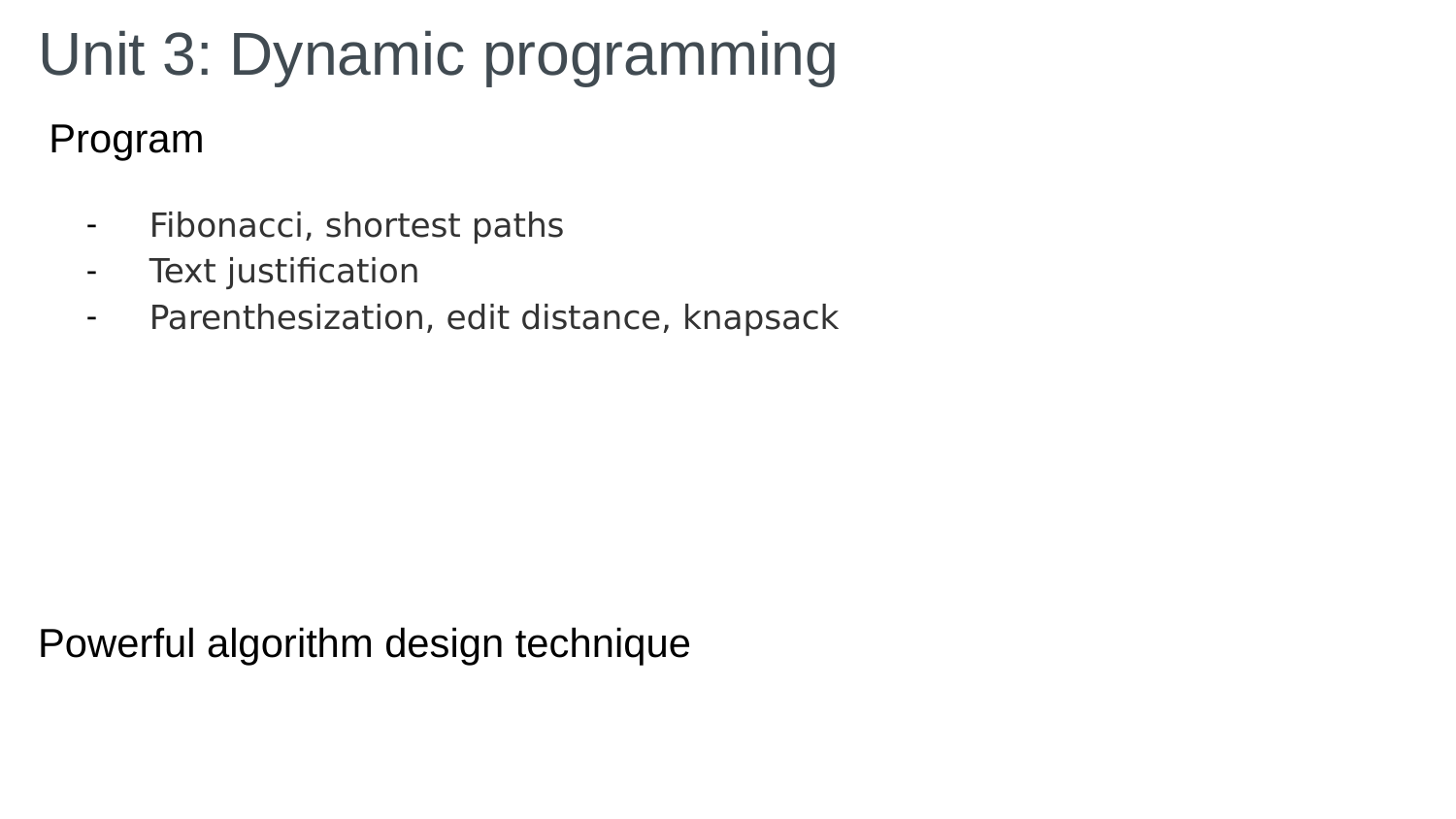

# Unit 3: Dynamic programming
Program
Fibonacci, shortest paths
Text justification
Parenthesization, edit distance, knapsack

Powerful algorithm design technique